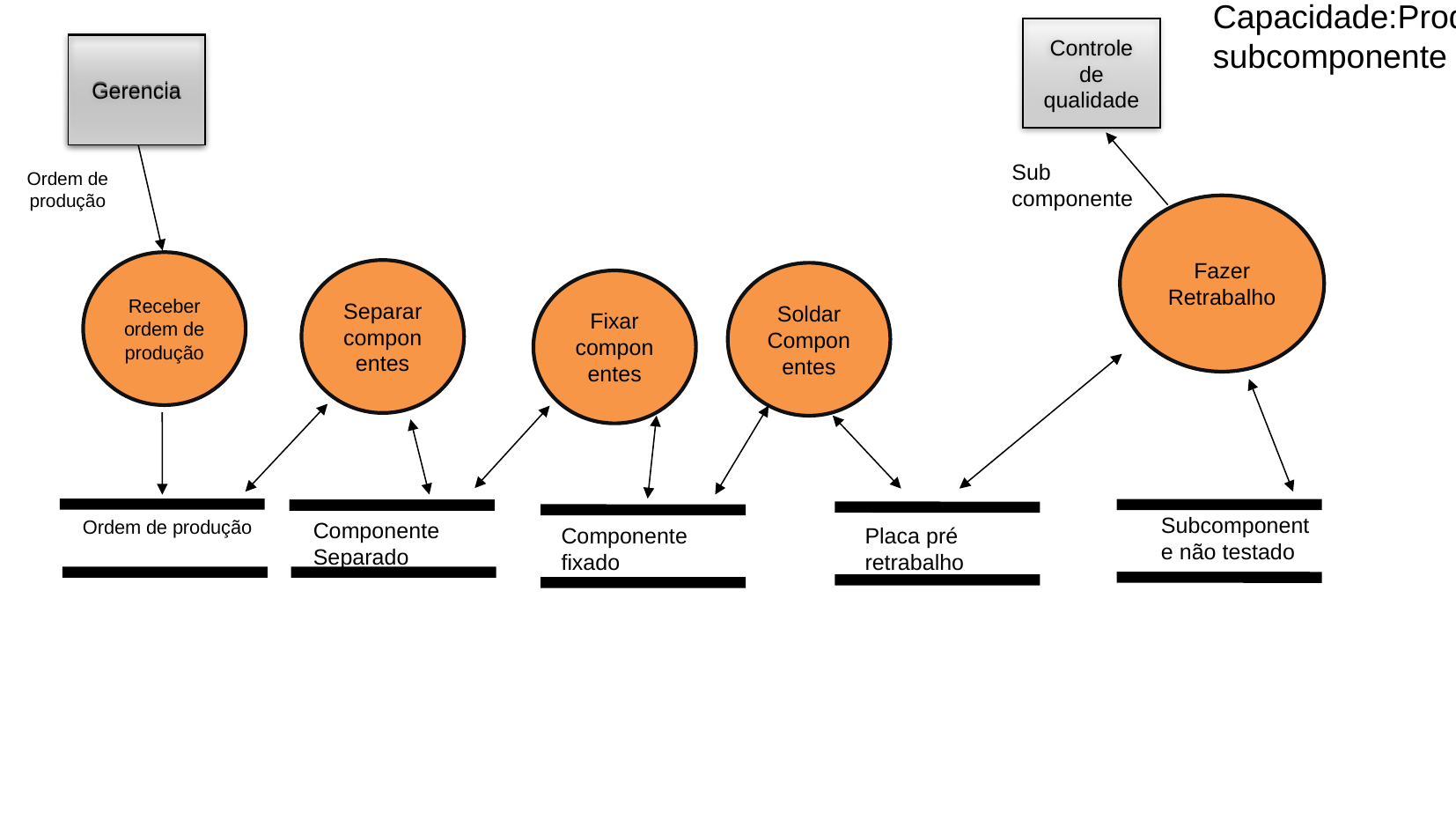

Capacidade:Produzir subcomponente
Controle de qualidade
Gerencia
Gerencia

Sub componente
Ordem de produção
Fazer Retrabalho
Receber ordem de produção
Separar componentes
Soldar Componentes
Fixar componentes

Subcomponente não testado

Ordem de produção

Componente Separado

Placa pré retrabalho
Componente fixado